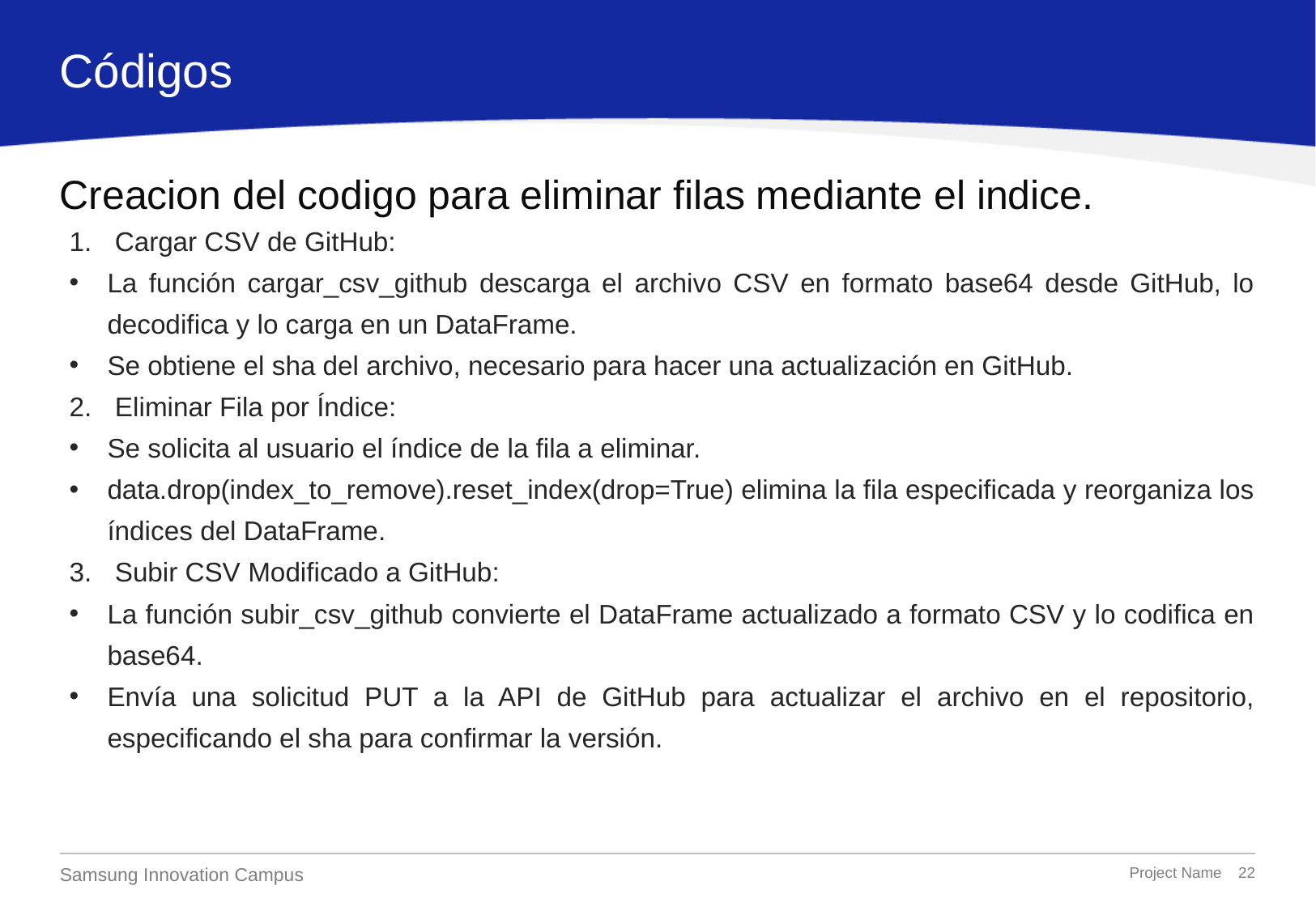

Códigos

# Creacion del codigo para eliminar filas mediante el indice.
Cargar CSV de GitHub:
La función cargar_csv_github descarga el archivo CSV en formato base64 desde GitHub, lo decodifica y lo carga en un DataFrame.
Se obtiene el sha del archivo, necesario para hacer una actualización en GitHub.
Eliminar Fila por Índice:
Se solicita al usuario el índice de la fila a eliminar.
data.drop(index_to_remove).reset_index(drop=True) elimina la fila especificada y reorganiza los índices del DataFrame.
Subir CSV Modificado a GitHub:
La función subir_csv_github convierte el DataFrame actualizado a formato CSV y lo codifica en base64.
Envía una solicitud PUT a la API de GitHub para actualizar el archivo en el repositorio, especificando el sha para confirmar la versión.